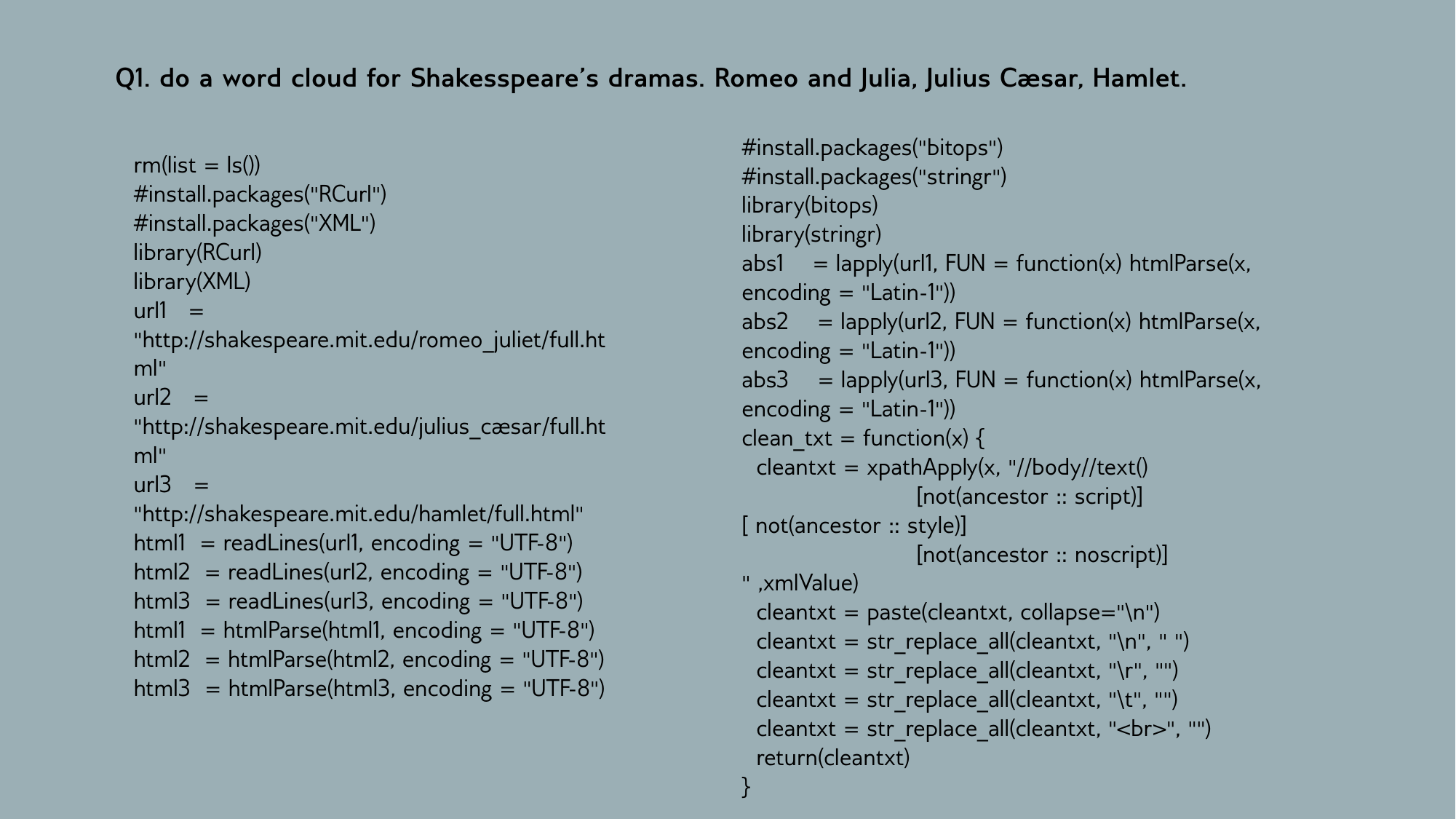

Q1. do a word cloud for Shakesspeare’s dramas. Romeo and Julia, Julius Caesar, Hamlet.
#install.packages("bitops")
#install.packages("stringr")
library(bitops)
library(stringr)
abs1    = lapply(url1, FUN = function(x) htmlParse(x, encoding = "Latin-1"))
abs2    = lapply(url2, FUN = function(x) htmlParse(x, encoding = "Latin-1"))
abs3    = lapply(url3, FUN = function(x) htmlParse(x, encoding = "Latin-1"))
clean_txt = function(x) {
  cleantxt = xpathApply(x, "//body//text()
                        [not(ancestor :: script)][ not(ancestor :: style)]
                        [not(ancestor :: noscript)] " ,xmlValue)
  cleantxt = paste(cleantxt, collapse="\n")
  cleantxt = str_replace_all(cleantxt, "\n", " ")
  cleantxt = str_replace_all(cleantxt, "\r", "")
  cleantxt = str_replace_all(cleantxt, "\t", "")
  cleantxt = str_replace_all(cleantxt, "<br>", "")
  return(cleantxt)
}
rm(list = ls())
#install.packages("RCurl")
#install.packages("XML")
library(RCurl)
library(XML)
url1   = "http://shakespeare.mit.edu/romeo_juliet/full.html"
url2   = "http://shakespeare.mit.edu/julius_caesar/full.html"
url3   = "http://shakespeare.mit.edu/hamlet/full.html"
html1  = readLines(url1, encoding = "UTF-8")
html2  = readLines(url2, encoding = "UTF-8")
html3  = readLines(url3, encoding = "UTF-8")
html1  = htmlParse(html1, encoding = "UTF-8")
html2  = htmlParse(html2, encoding = "UTF-8")
html3  = htmlParse(html3, encoding = "UTF-8")